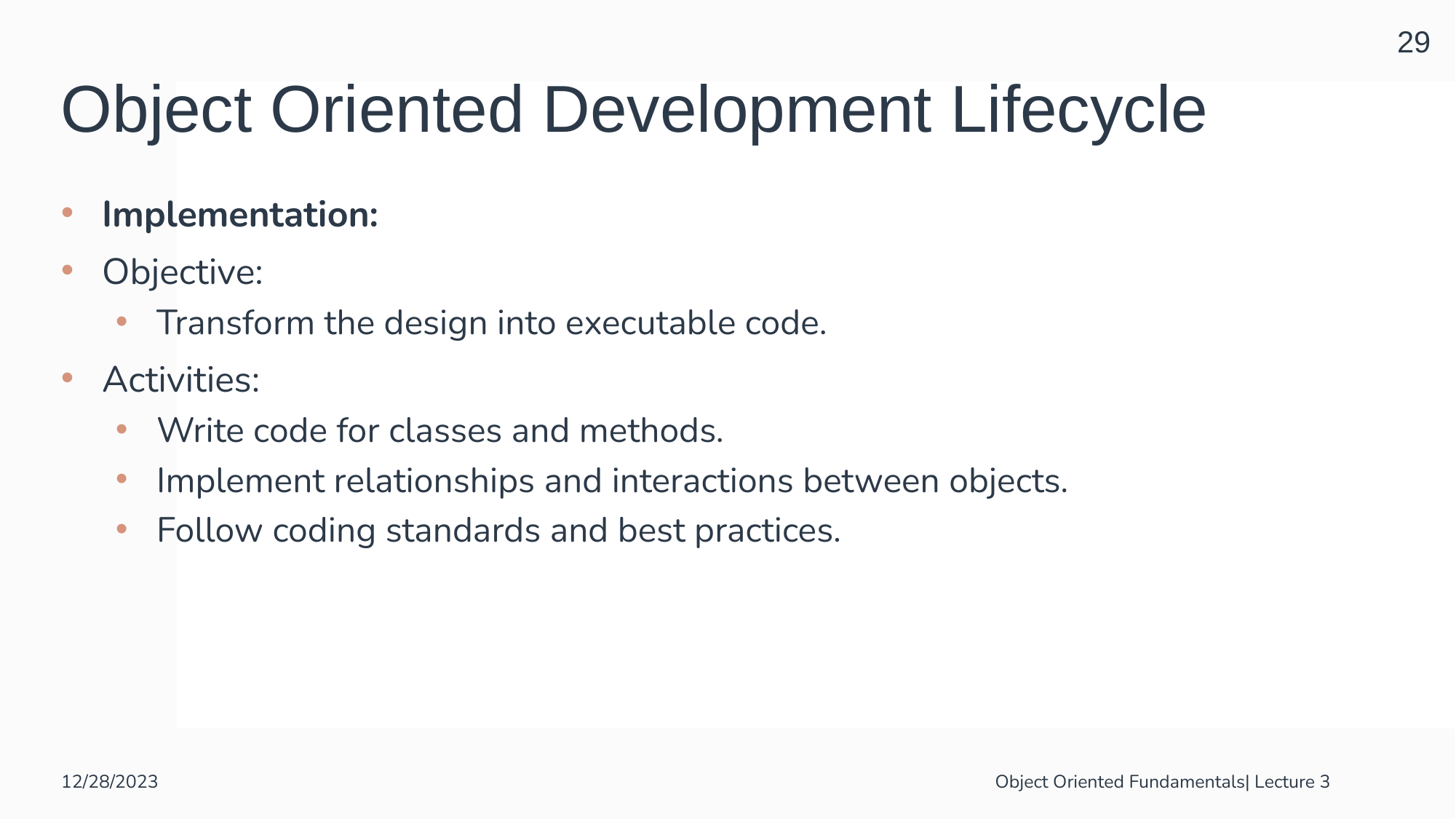

29
# Object Oriented Development Lifecycle
Implementation:
Objective:
Transform the design into executable code.
Activities:
Write code for classes and methods.
Implement relationships and interactions between objects.
Follow coding standards and best practices.
12/28/2023
Object Oriented Fundamentals| Lecture 3